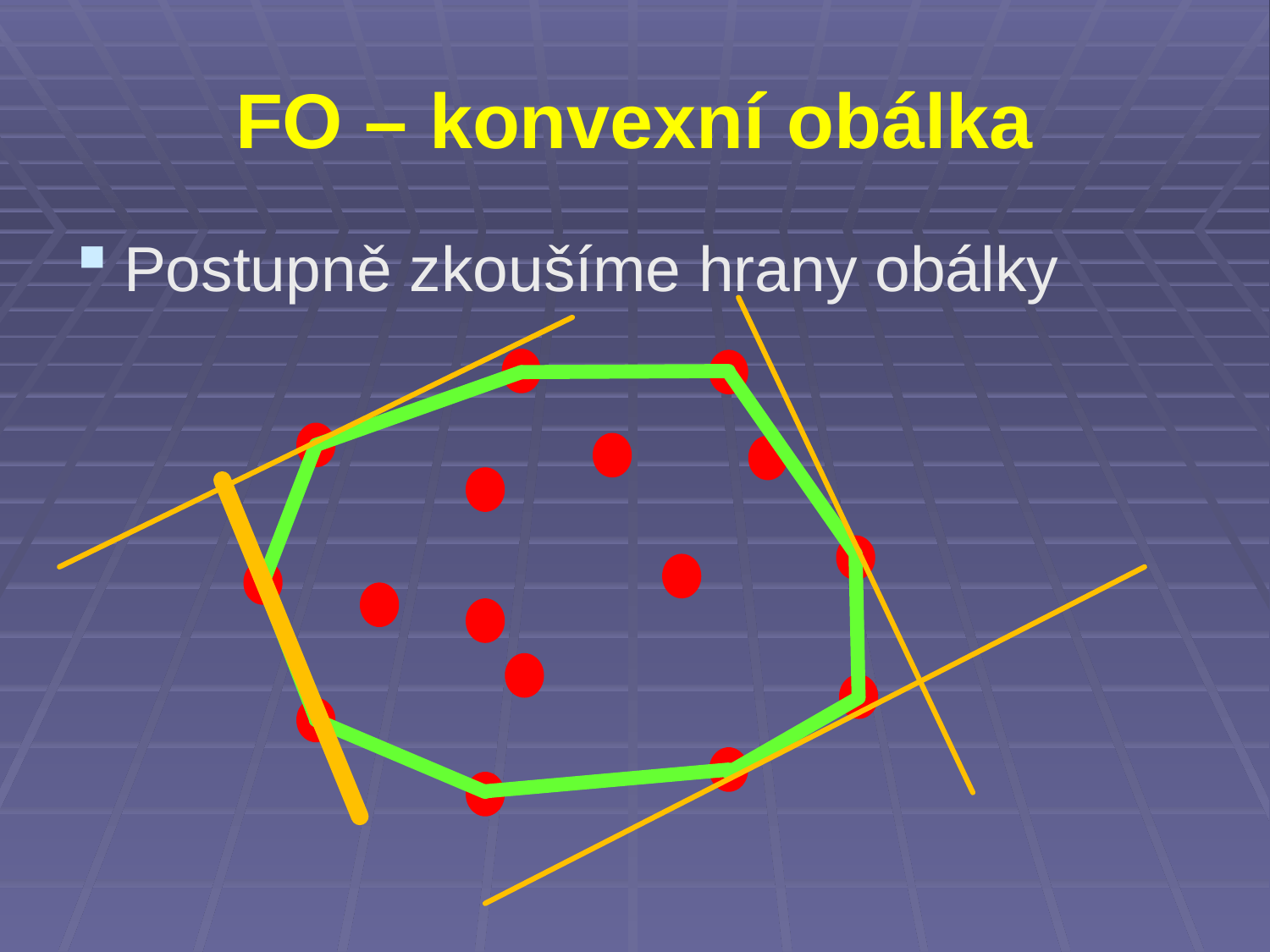

# FO – konvexní obálka
Postupně zkoušíme hrany obálky